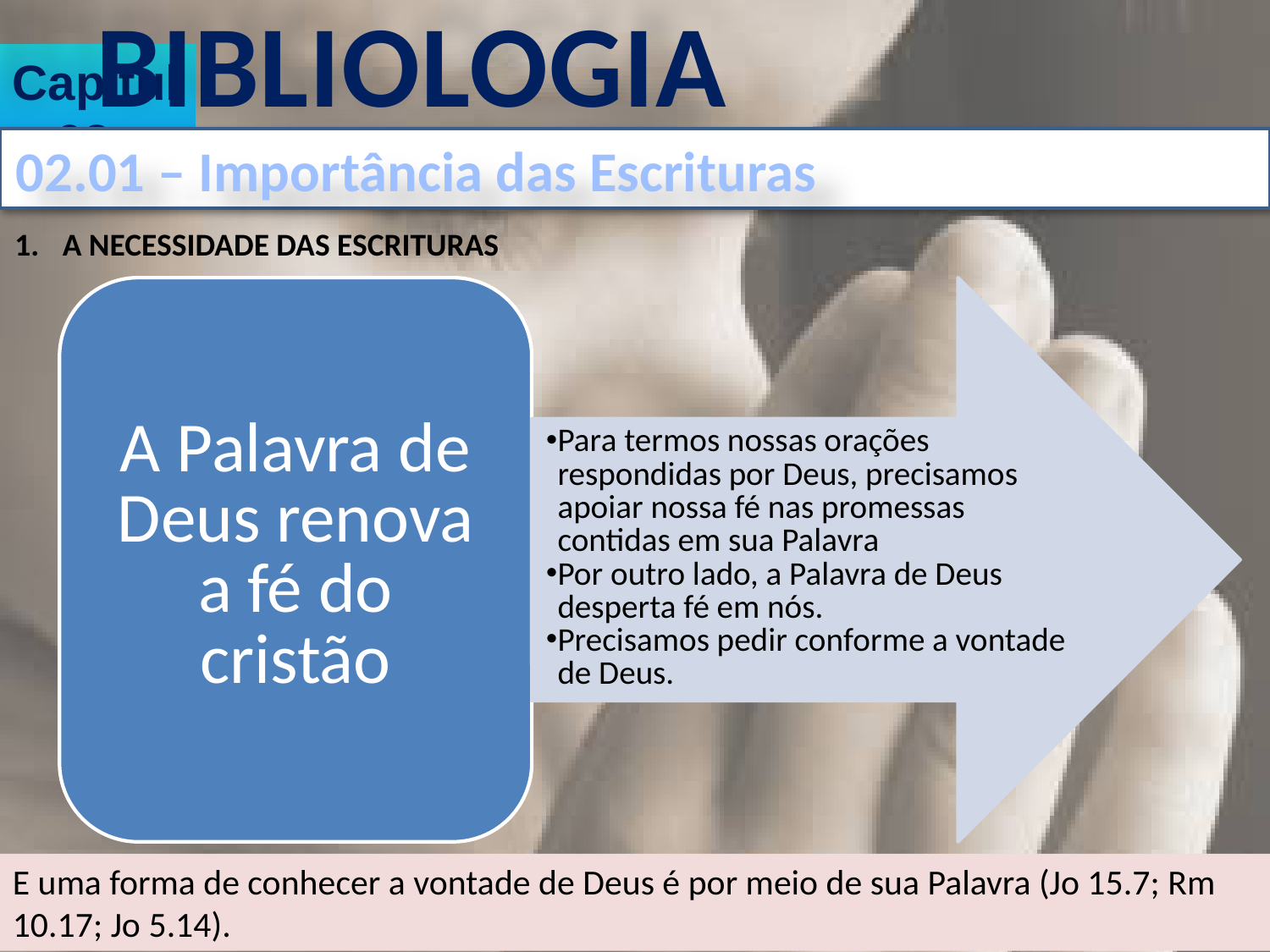

BIBLIOLOGIA
Capítulo 02

02.01 – Importância das Escrituras
A NECESSIDADE DAS ESCRITURAS
A Palavra de Deus renova a fé do cristão
Para termos nossas orações respondidas por Deus, precisamos apoiar nossa fé nas promessas contidas em sua Palavra
Por outro lado, a Palavra de Deus desperta fé em nós.
Precisamos pedir conforme a vontade de Deus.
E uma forma de conhecer a vontade de Deus é por meio de sua Palavra (Jo 15.7; Rm 10.17; Jo 5.14).